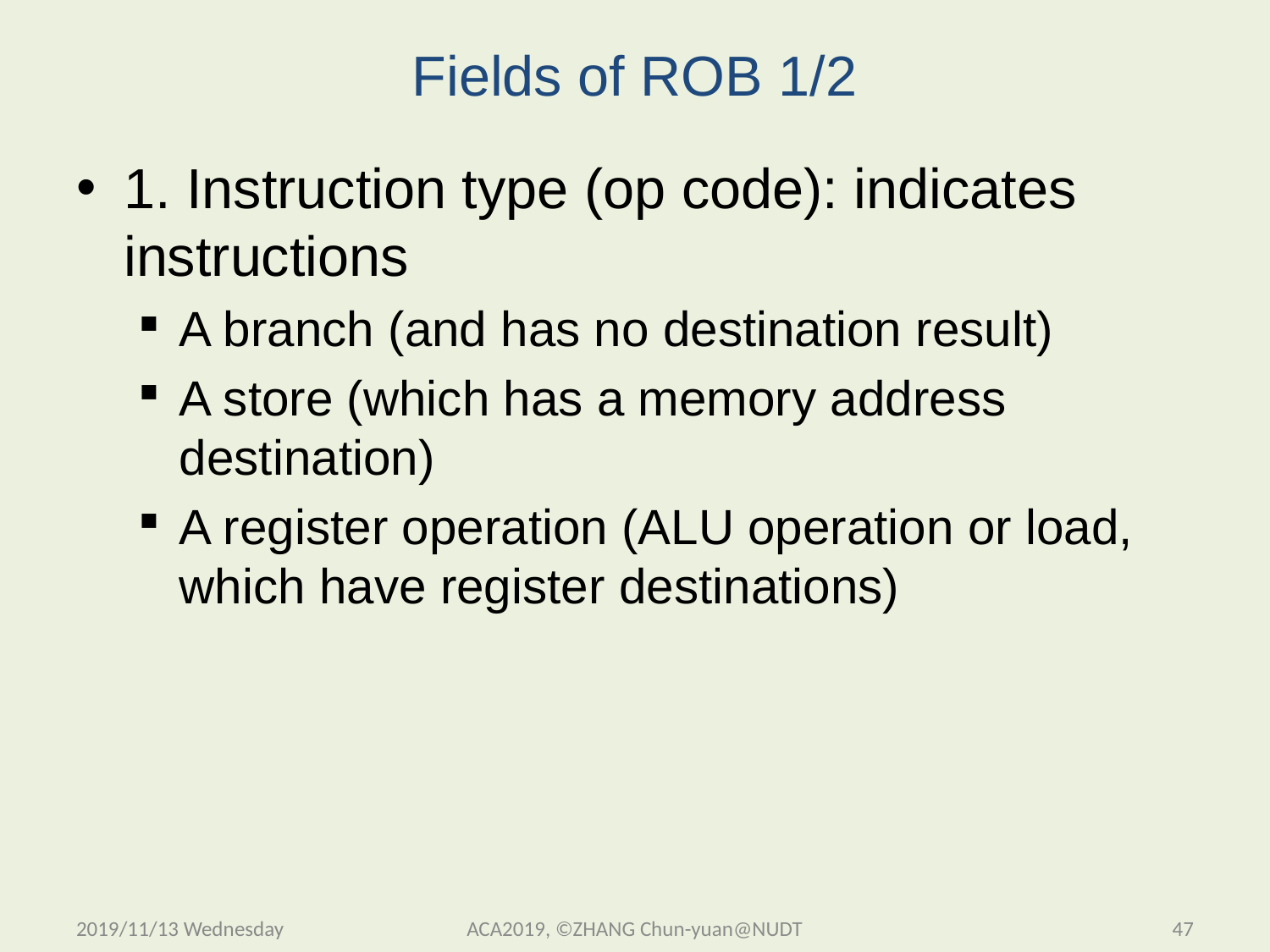

# Fields of ROB 1/2
1. Instruction type (op code): indicates instructions
A branch (and has no destination result)
A store (which has a memory address destination)
A register operation (ALU operation or load, which have register destinations)
2019/11/13 Wednesday
ACA2019, ©ZHANG Chun-yuan@NUDT
47